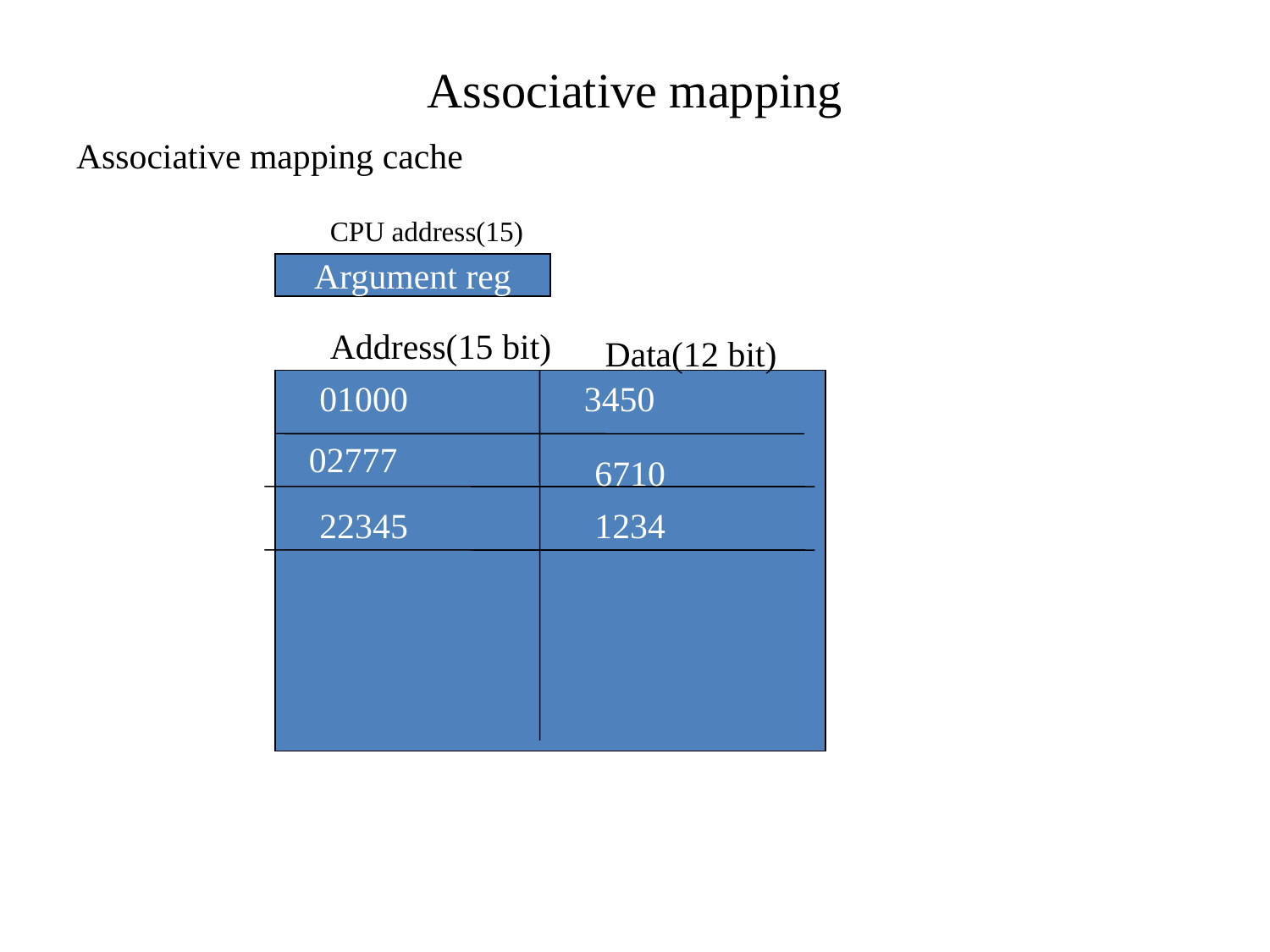

# Associative mapping
Associative mapping cache
CPU address(15)
Argument reg
Address(15 bit)
Data(12 bit)

01000

3450
02777

6710

22345
1234